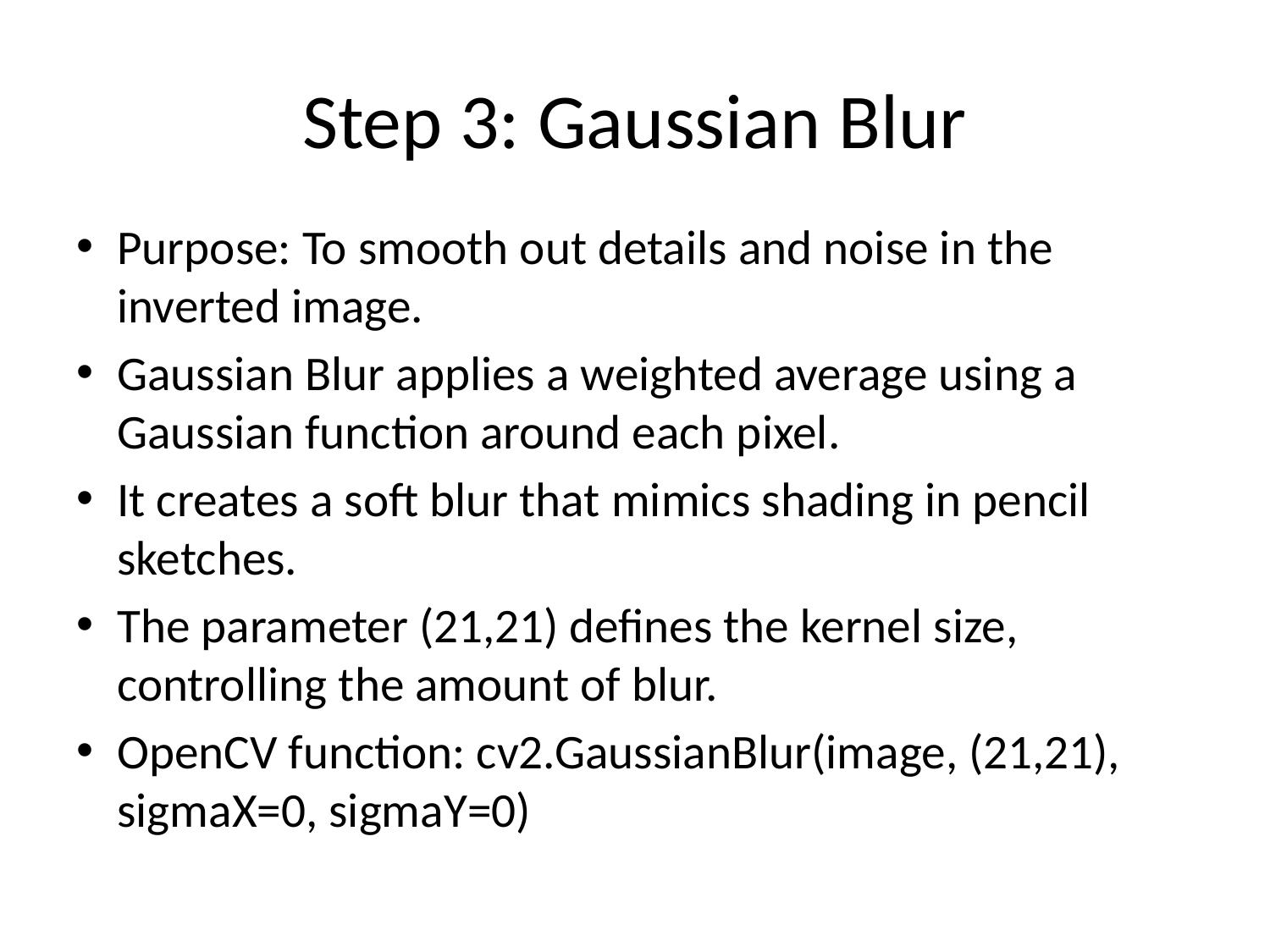

# Step 3: Gaussian Blur

Purpose: To smooth out details and noise in the inverted image.
Gaussian Blur applies a weighted average using a Gaussian function around each pixel.
It creates a soft blur that mimics shading in pencil sketches.
The parameter (21,21) defines the kernel size, controlling the amount of blur.
OpenCV function: cv2.GaussianBlur(image, (21,21), sigmaX=0, sigmaY=0)